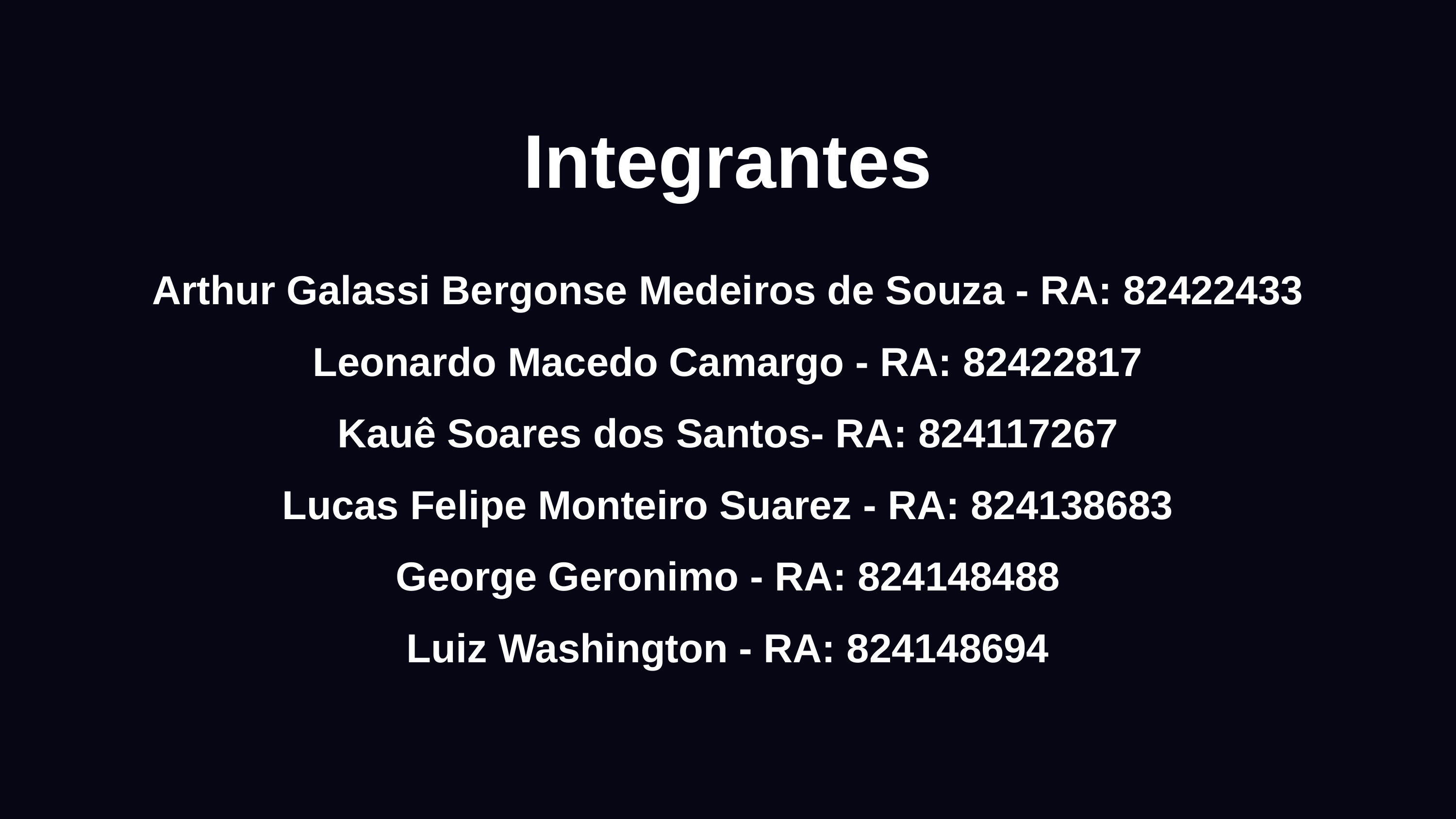

Integrantes
Arthur Galassi Bergonse Medeiros de Souza - RA: 82422433
Leonardo Macedo Camargo - RA: 82422817
Kauê Soares dos Santos- RA: 824117267
Lucas Felipe Monteiro Suarez - RA: 824138683
George Geronimo - RA: 824148488
Luiz Washington - RA: 824148694